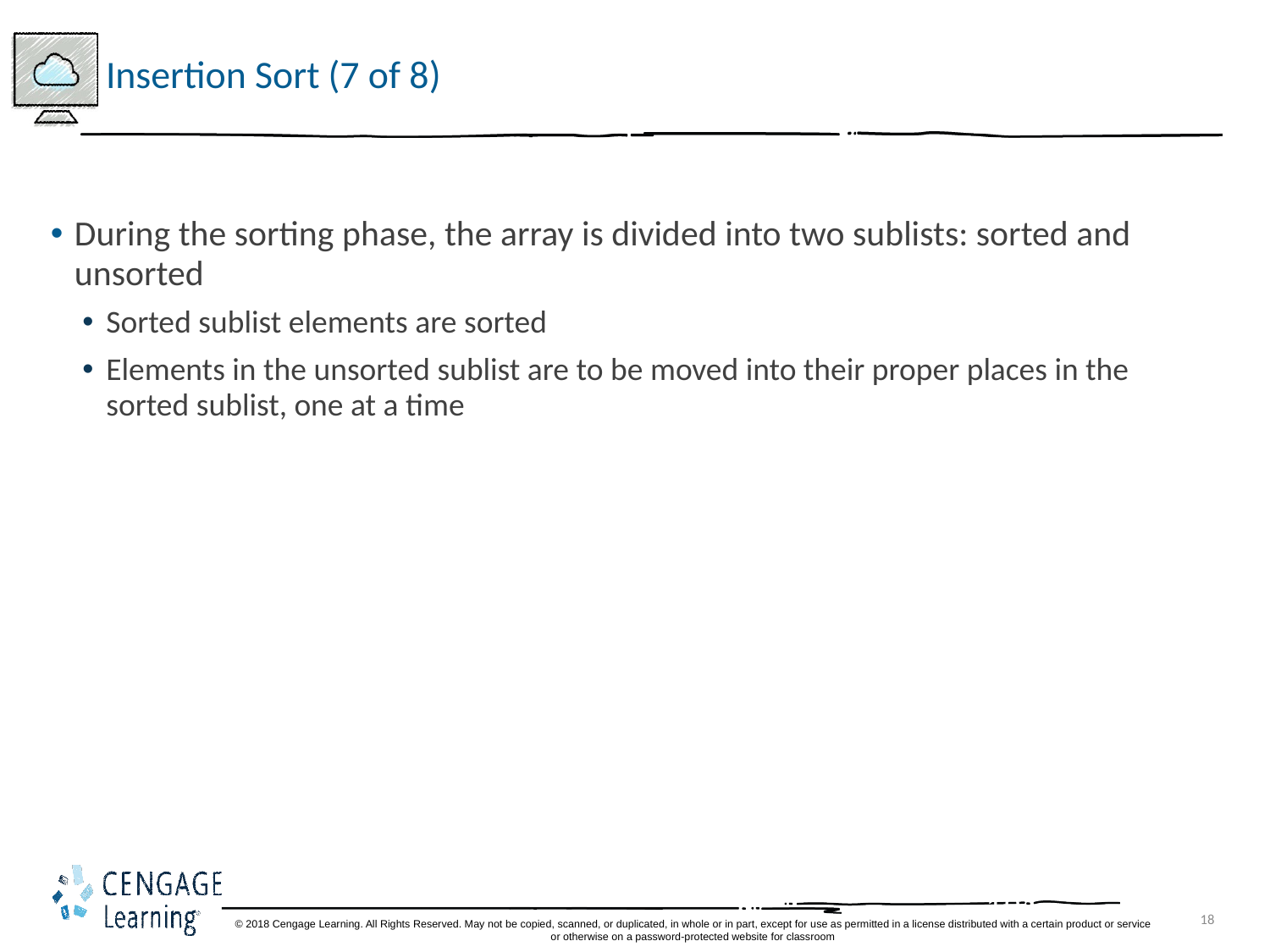

# Insertion Sort (7 of 8)
During the sorting phase, the array is divided into two sublists: sorted and unsorted
Sorted sublist elements are sorted
Elements in the unsorted sublist are to be moved into their proper places in the sorted sublist, one at a time
18
© 2018 Cengage Learning. All Rights Reserved. May not be copied, scanned, or duplicated, in whole or in part, except for use as permitted in a license distributed with a certain product or service or otherwise on a password-protected website for classroom